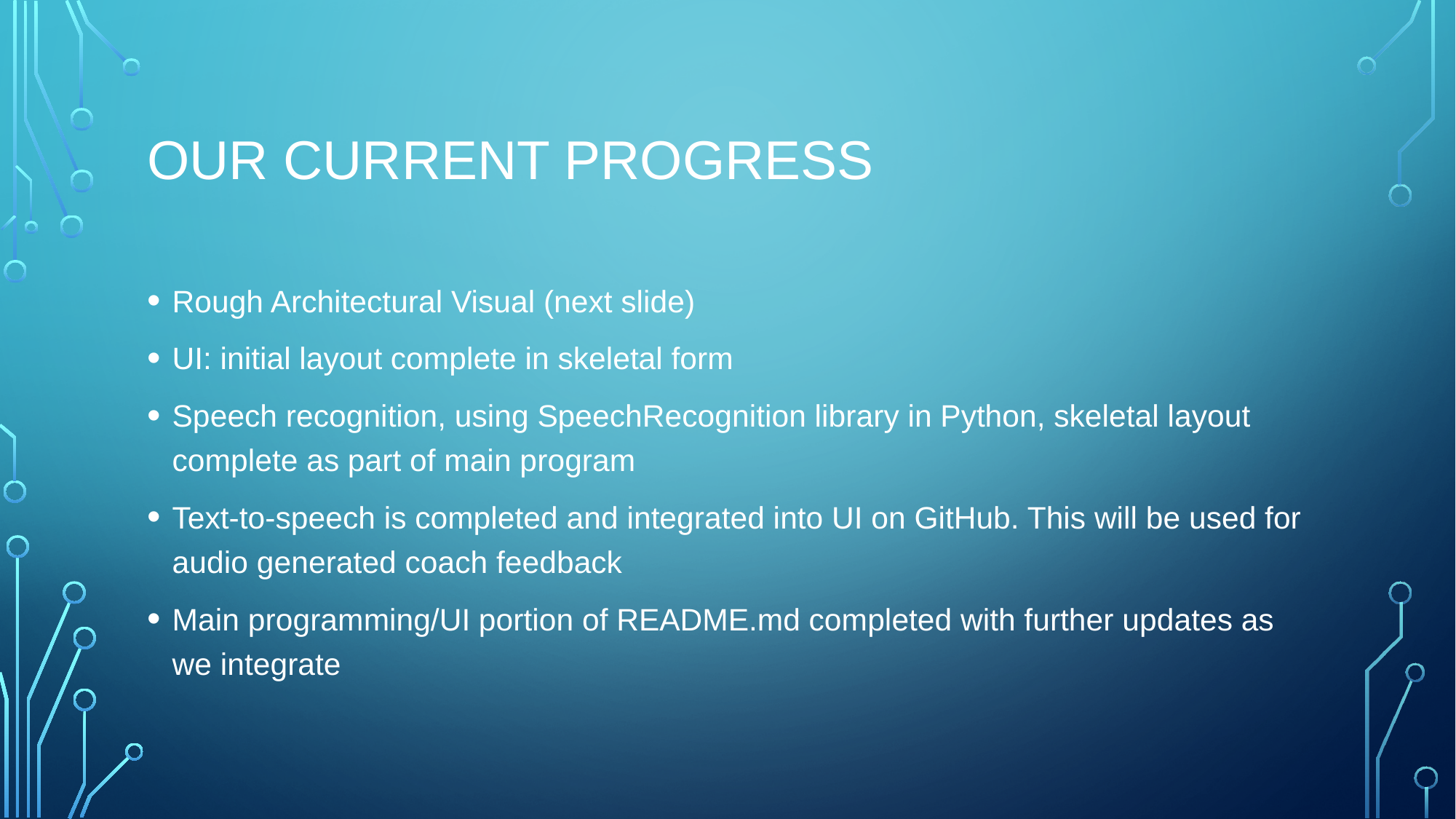

# Our Current progress
Rough Architectural Visual (next slide)
UI: initial layout complete in skeletal form
Speech recognition, using SpeechRecognition library in Python, skeletal layout complete as part of main program
Text-to-speech is completed and integrated into UI on GitHub. This will be used for audio generated coach feedback
Main programming/UI portion of README.md completed with further updates as we integrate